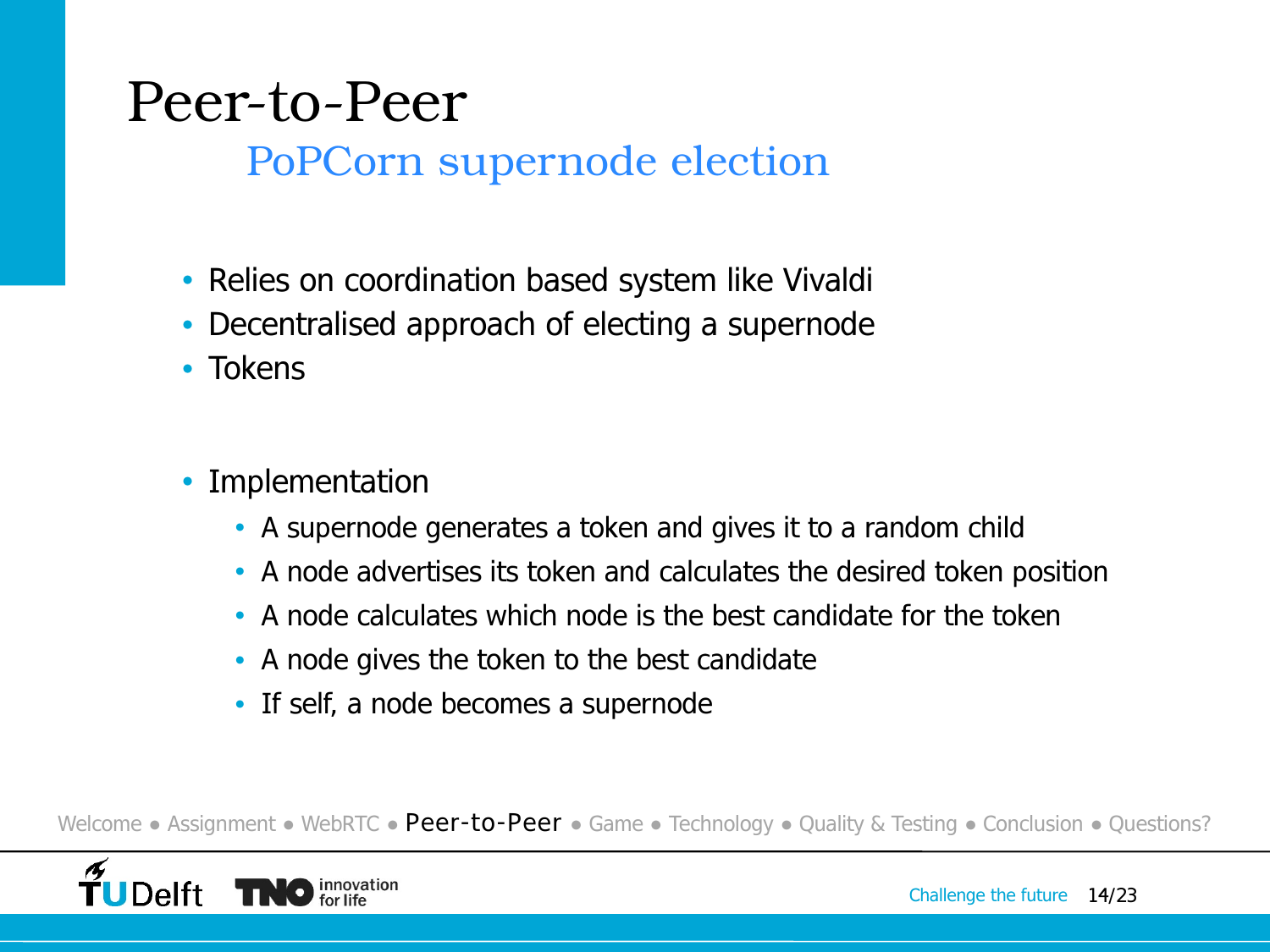

# Peer-to-Peer PoPCorn supernode election
Relies on coordination based system like Vivaldi
Decentralised approach of electing a supernode
Tokens

Implementation
A supernode generates a token and gives it to a random child
A node advertises its token and calculates the desired token position
A node calculates which node is the best candidate for the token
A node gives the token to the best candidate
If self, a node becomes a supernode
Welcome ● Assignment ● WebRTC ● Peer-to-Peer ● Game ● Technology ● Quality & Testing ● Conclusion ● Questions?